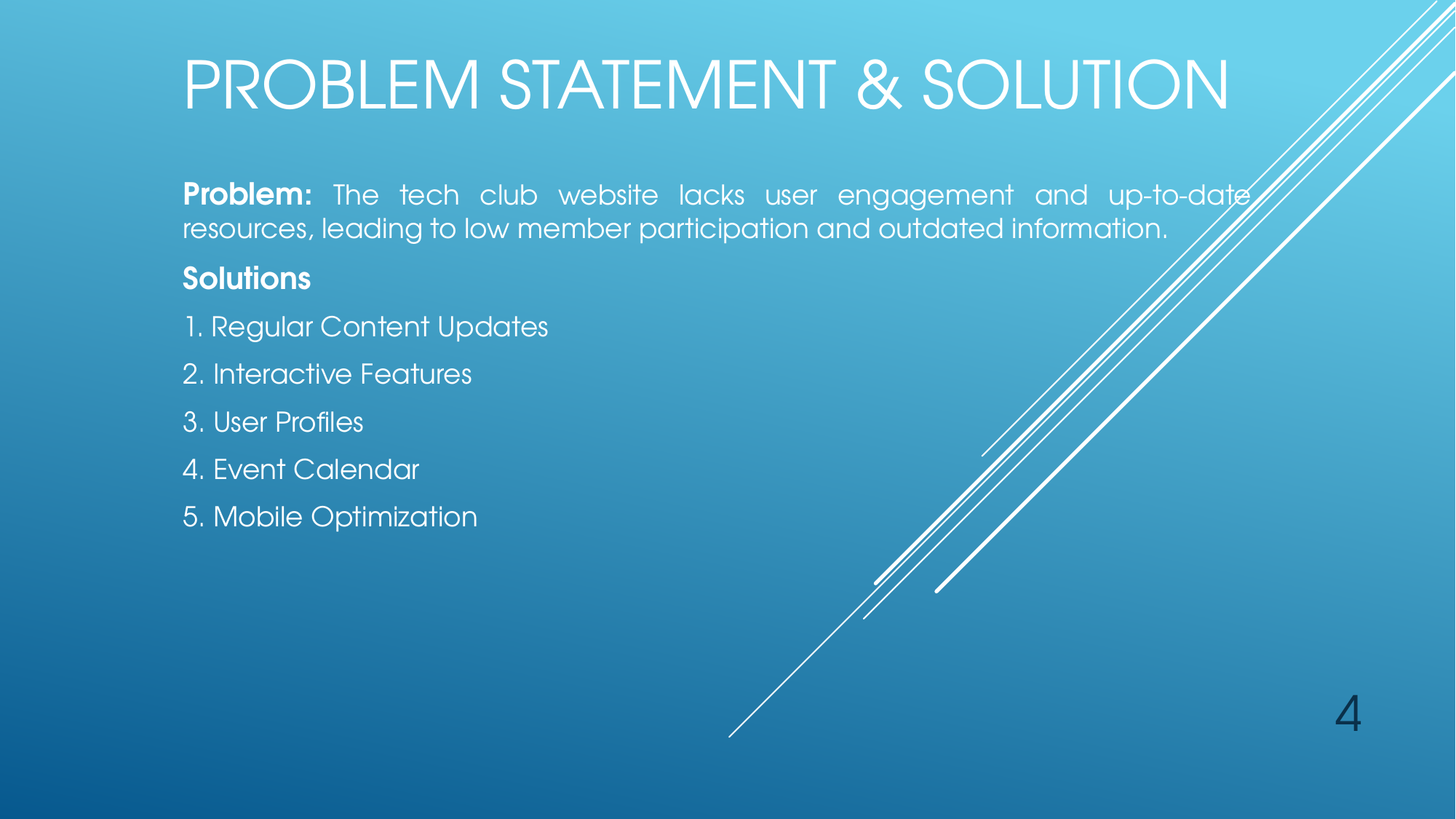

# PROBLEM STATEMENT & SOLUTION
Problem: The tech club website lacks user engagement and up-to-date resources, leading to low member participation and outdated information.
Solutions
1. Regular Content Updates
2. Interactive Features
3. User Profiles
4. Event Calendar
5. Mobile Optimization

4